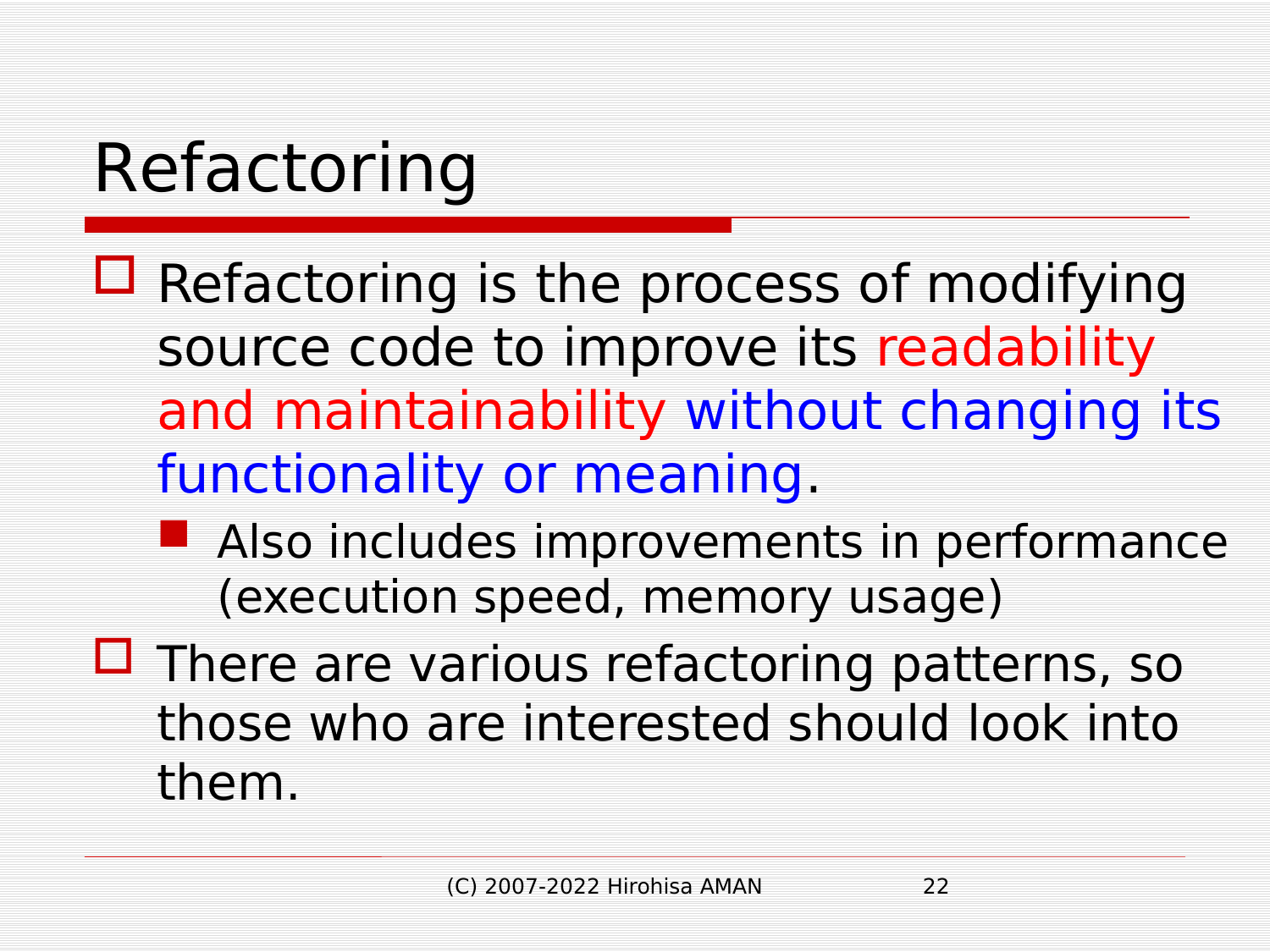

# Refactoring
Refactoring is the process of modifying source code to improve its readability and maintainability without changing its functionality or meaning.
Also includes improvements in performance (execution speed, memory usage)
There are various refactoring patterns, so those who are interested should look into them.
(C) 2007-2022 Hirohisa AMAN
22